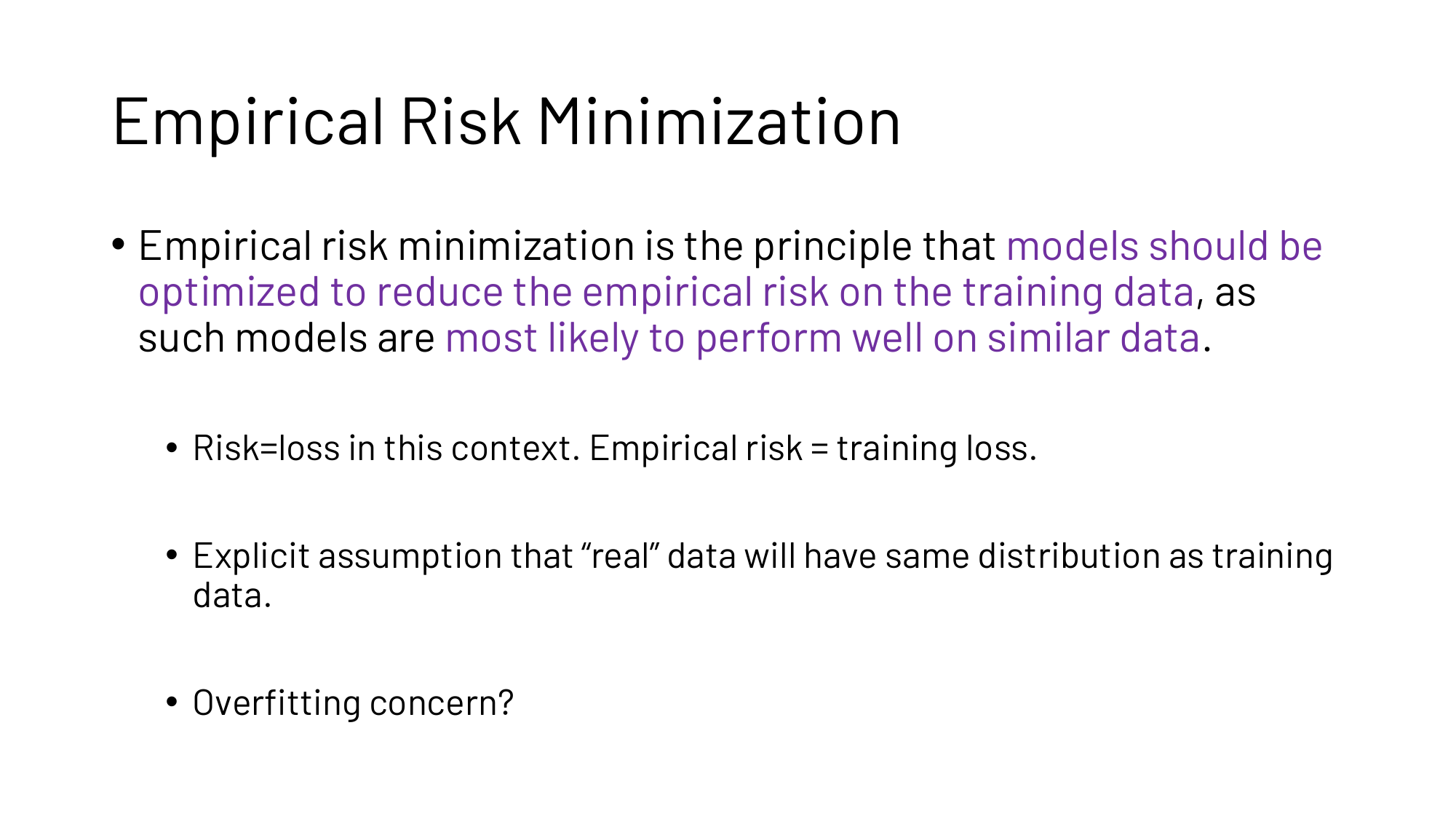

# Empirical Risk Minimization
Empirical risk minimization is the principle that models should be optimized to reduce the empirical risk on the training data, as such models are most likely to perform well on similar data.

Risk=loss in this context. Empirical risk = training loss.

Explicit assumption that “real” data will have same distribution as training data.

Overfitting concern?